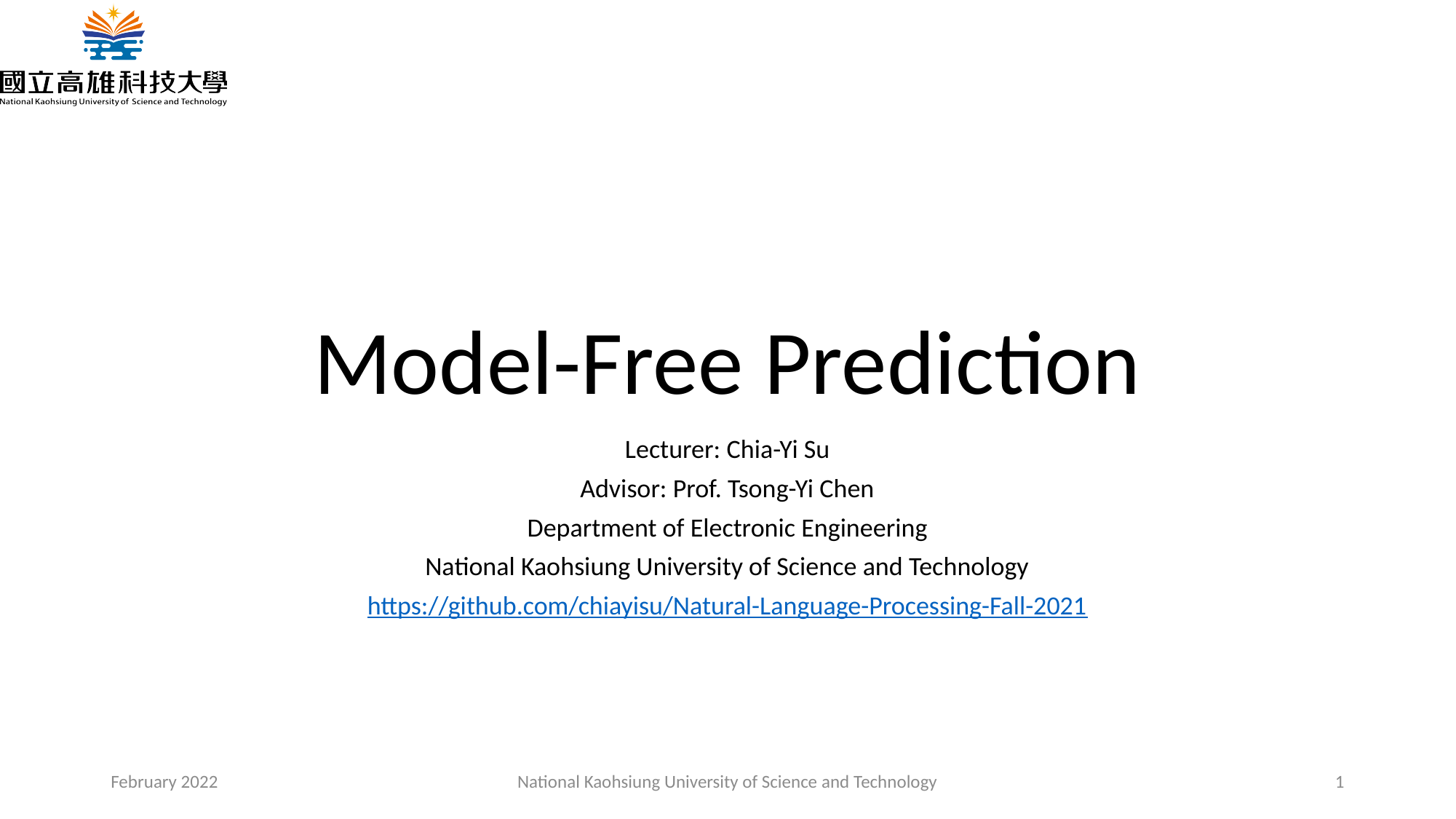

# Model-Free Prediction
Lecturer: Chia-Yi Su
Advisor: Prof. Tsong-Yi Chen
Department of Electronic Engineering
National Kaohsiung University of Science and Technology
https://github.com/chiayisu/Natural-Language-Processing-Fall-2021

February 2022
National Kaohsiung University of Science and Technology
1